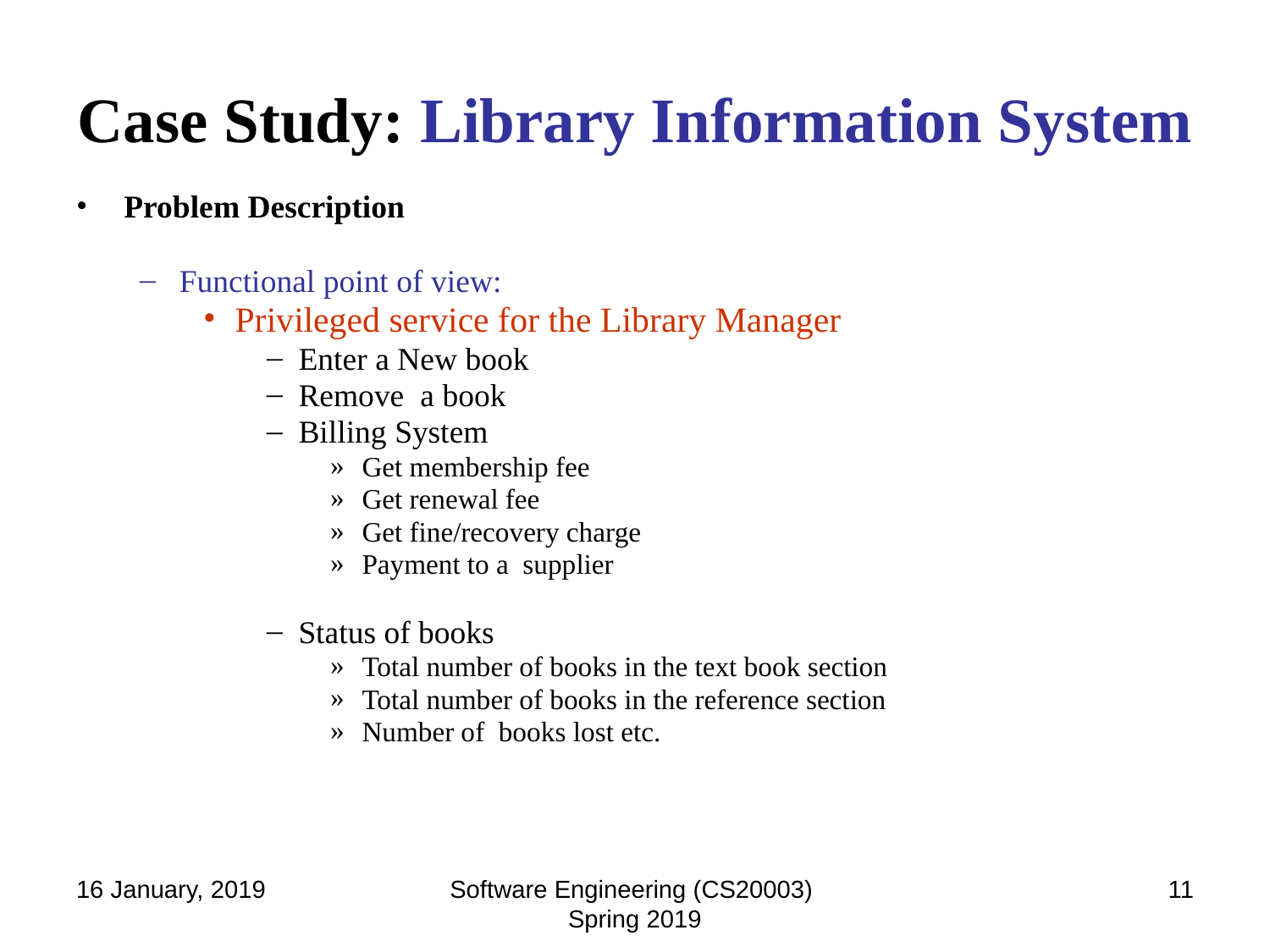

# Case Study: Library Information System
Problem Description

Functional point of view:
Privileged service for the Library Manager
Enter a New book
Remove  a book
Billing System
Get membership fee
Get renewal fee
Get fine/recovery charge
Payment to a  supplier

Status of books
Total number of books in the text book section
Total number of books in the reference section
Number of  books lost etc.

16 January, 2019
Software Engineering (CS20003)  Spring 2019
11